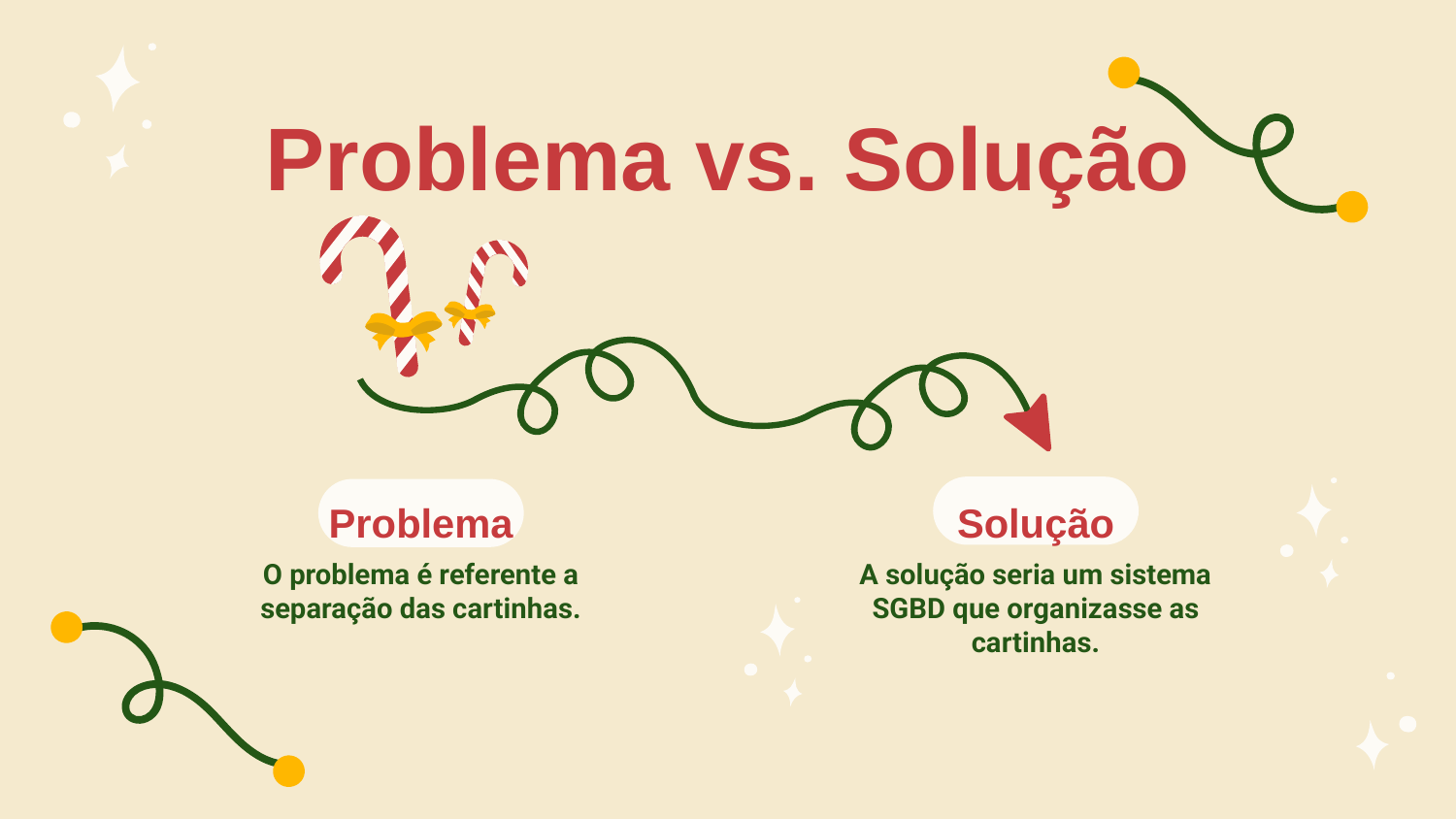

# Problema vs. Solução

Problema
Solução

O problema é referente a separação das cartinhas.
A solução seria um sistema SGBD que organizasse as cartinhas.